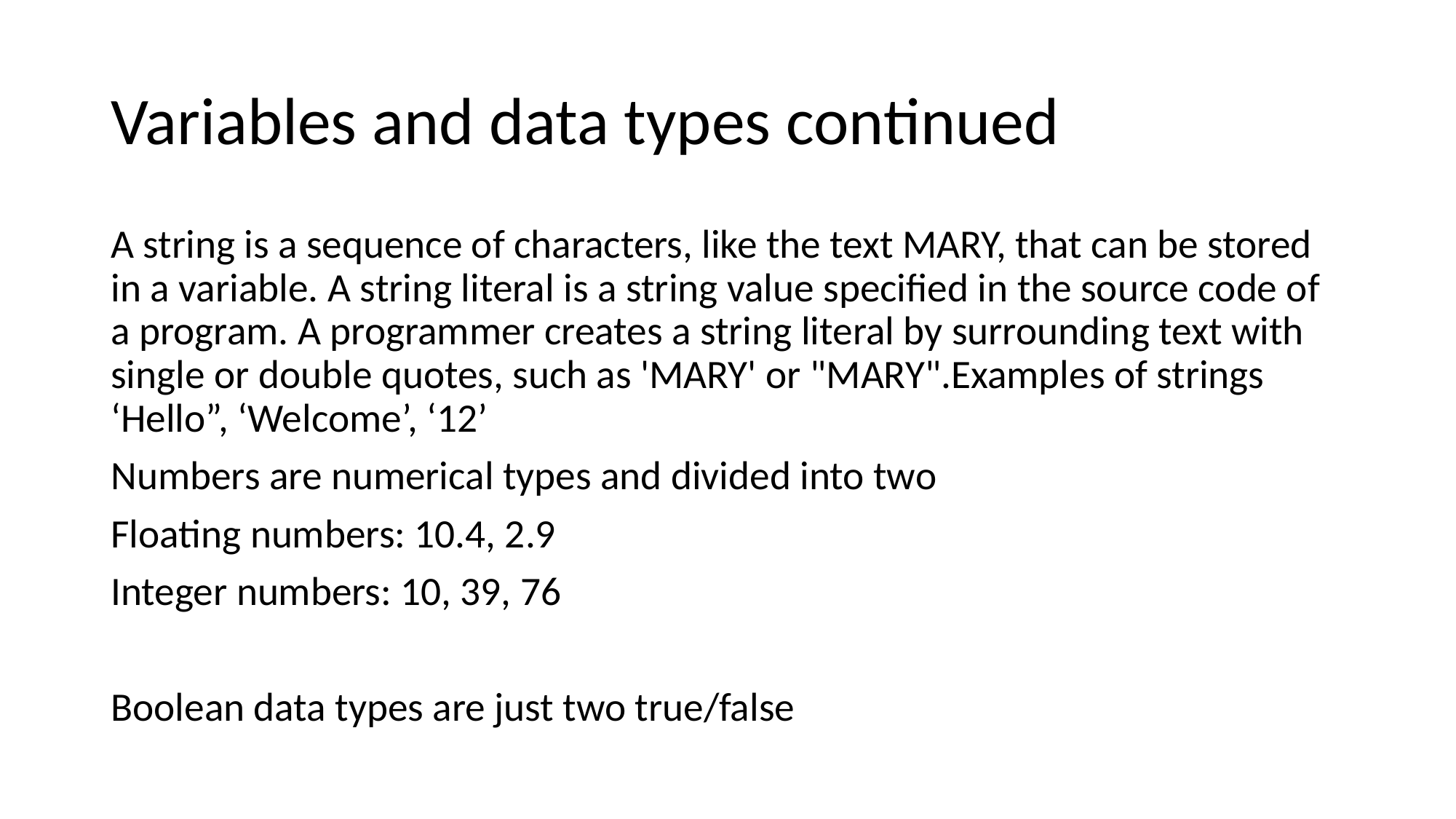

# Variables and data types continued
A string is a sequence of characters, like the text MARY, that can be stored in a variable. A string literal is a string value specified in the source code of a program. A programmer creates a string literal by surrounding text with single or double quotes, such as 'MARY' or "MARY".Examples of strings ‘Hello”, ‘Welcome’, ‘12’
Numbers are numerical types and divided into two
Floating numbers: 10.4, 2.9
Integer numbers: 10, 39, 76

Boolean data types are just two true/false